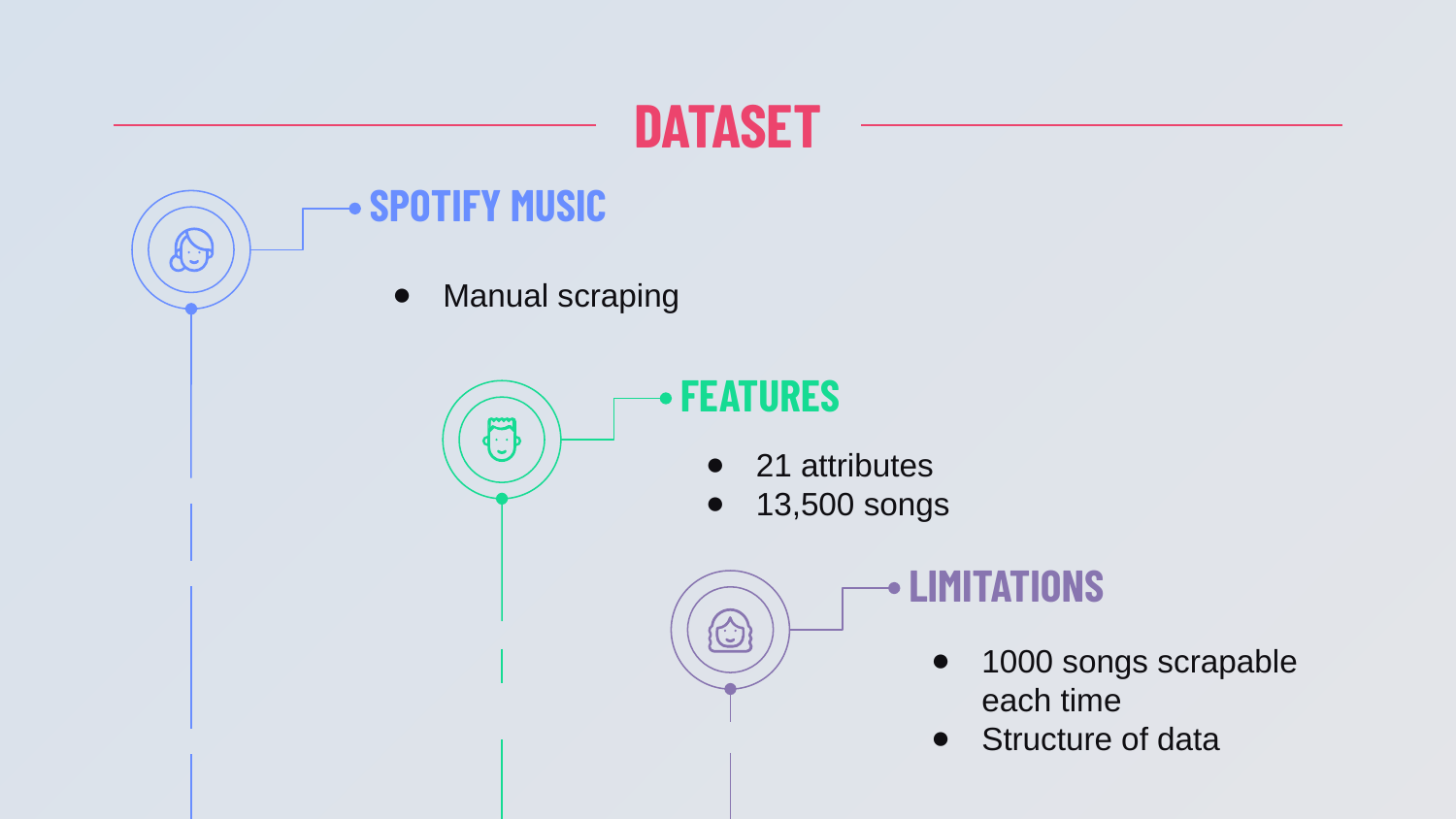

# DATASET
SPOTIFY MUSIC

Manual scraping
FEATURES

21 attributes
13,500 songs
LIMITATIONS

1000 songs scrapable each time
Structure of data